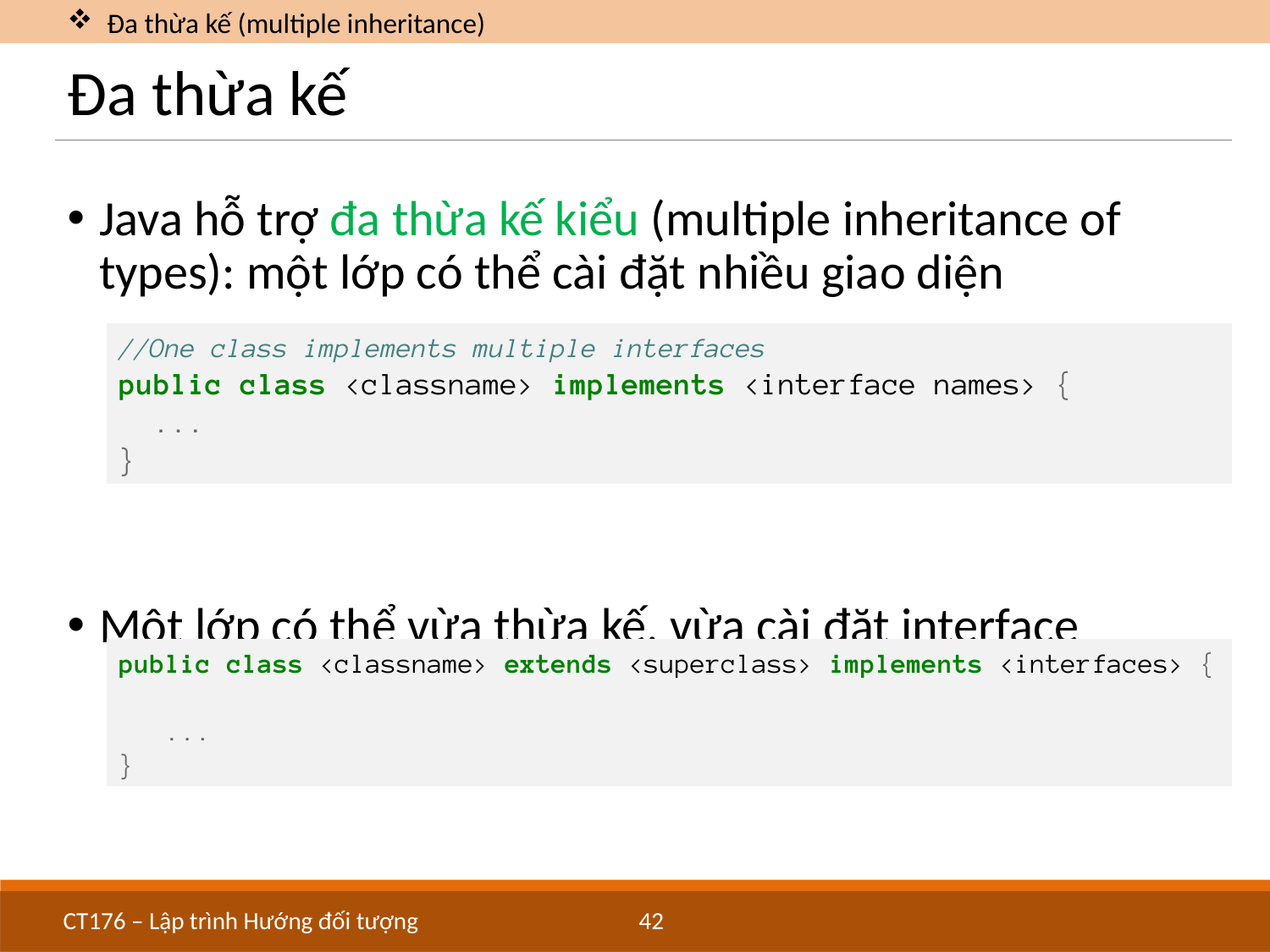

Đa thừa kế (multiple inheritance)
# Đa thừa kế
Java hỗ trợ đa thừa kế kiểu (multiple inheritance of types): một lớp có thể cài đặt nhiều giao diện

Một lớp có thể vừa thừa kế, vừa cài đặt interface
//One class implements multiple interfaces
public class <classname> implements <interface names> {
  ...
}
public class <classname> extends <superclass> implements <interfaces> {
   ...
}